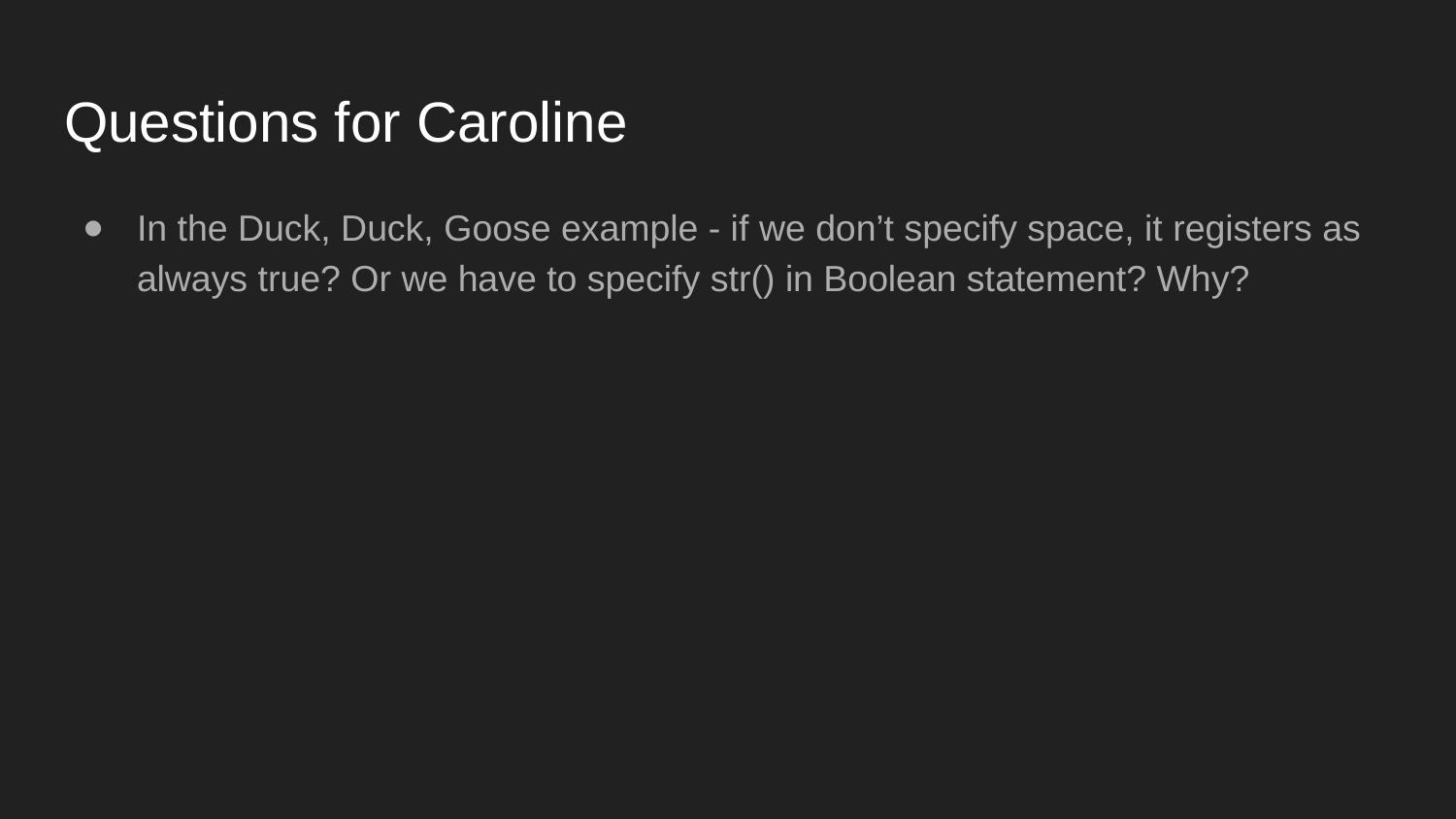

# Questions for Caroline
In the Duck, Duck, Goose example - if we don’t specify space, it registers as always true? Or we have to specify str() in Boolean statement? Why?